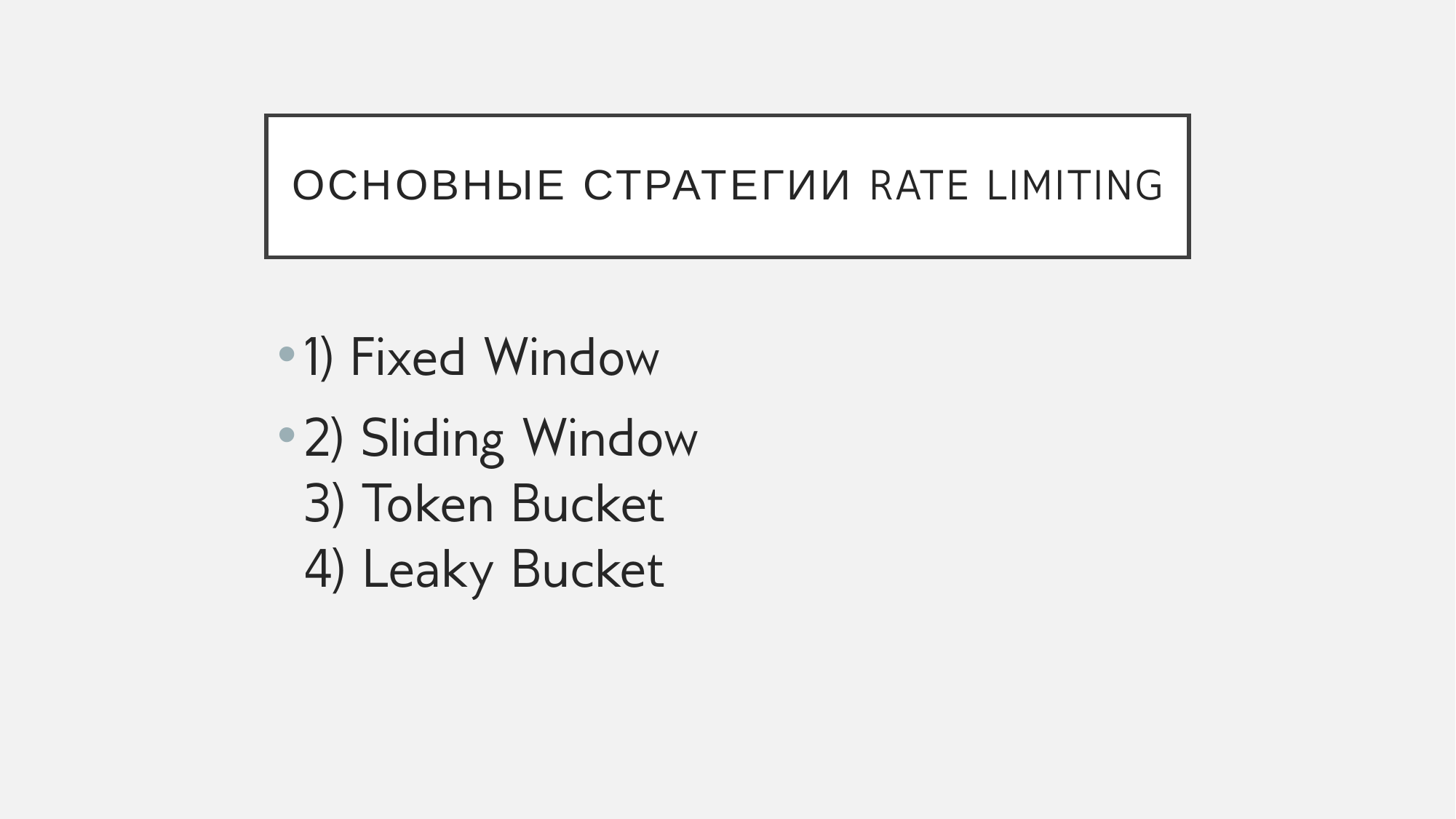

# Основные стратегии Rate Limiting
1) Fixed Window
2) Sliding Window
3) Token Bucket
4) Leaky Bucket